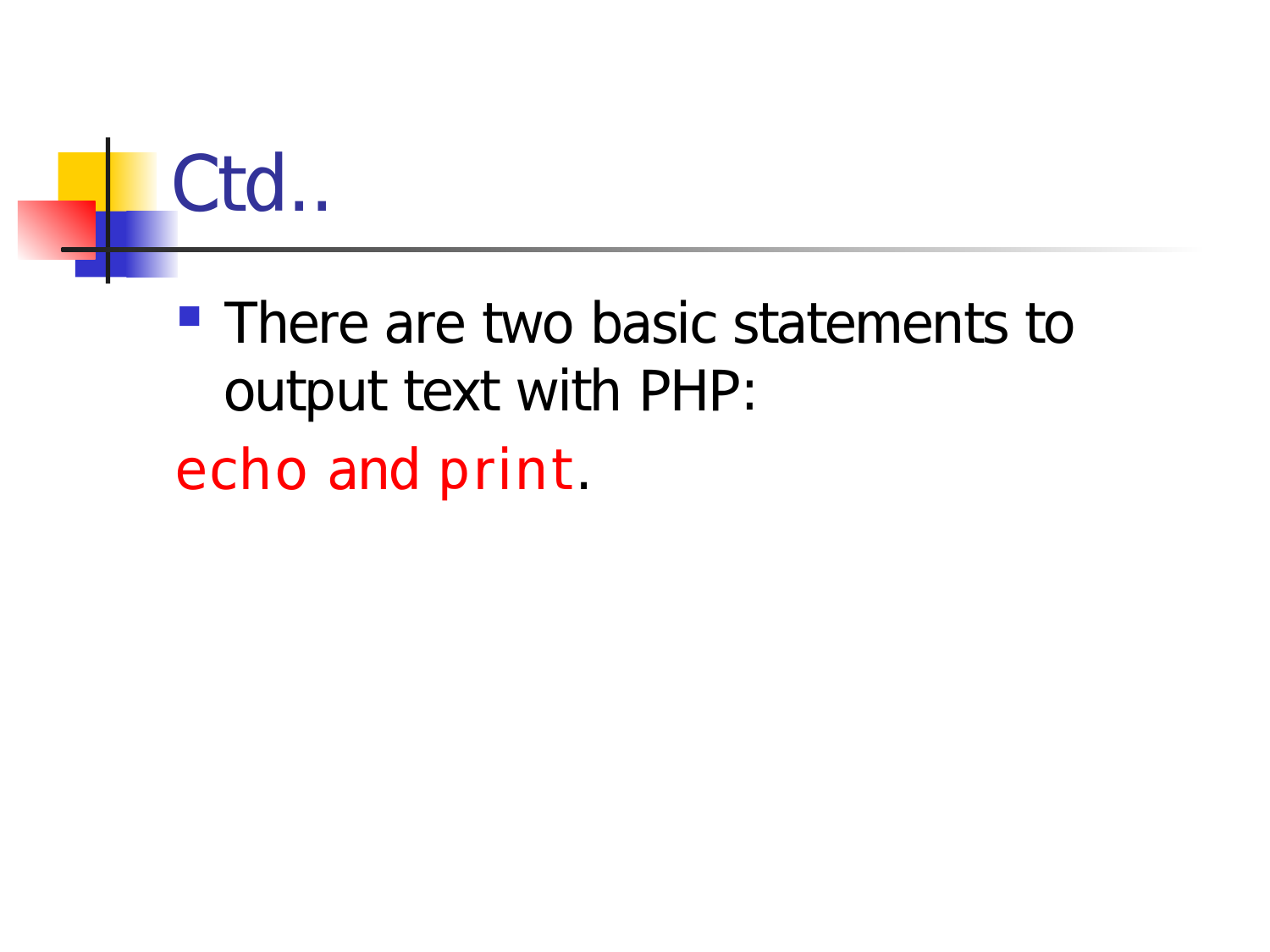

# Ctd..
There are two basic statements to output text with PHP:
echo and print.